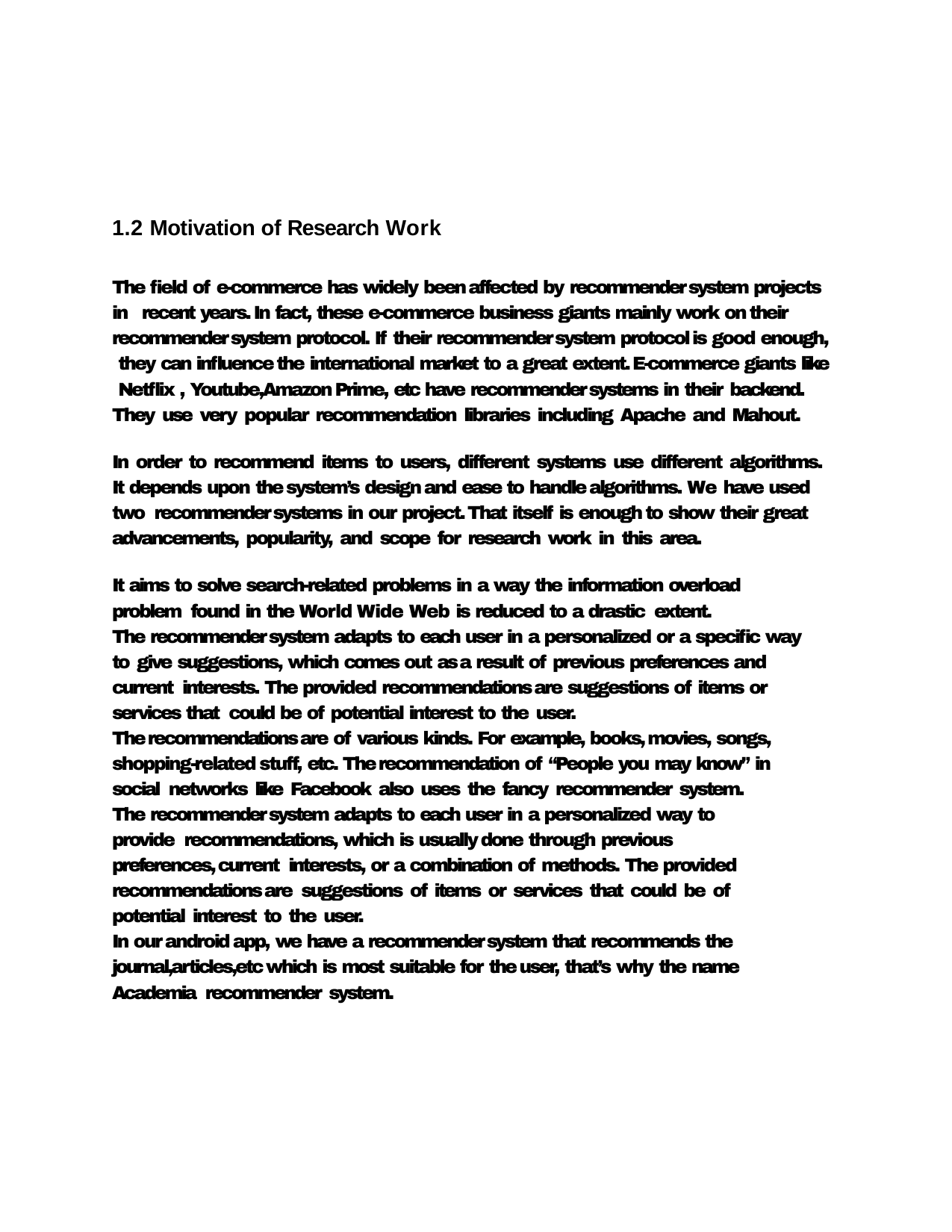

1.2 Motivation of Research Work

The field of e-commerce has widely been affected by recommender system projects in  recent years. In fact, these e-commerce business giants mainly work on their  recommender system protocol. If their recommender system protocol is good enough,  they can influence the international market to a great extent. E-commerce giants like  Netflix , Youtube,Amazon Prime, etc have recommender systems in their backend.
They use very popular recommendation libraries including Apache and Mahout.

In order to recommend items to users, different systems use different algorithms.
It depends upon the system’s design and ease to handle algorithms. We have used two  recommender systems in our project. That itself is enough to show their great  advancements, popularity, and scope for research work in this area.

It aims to solve search-related problems in a way the information overload problem  found in the World Wide Web is reduced to a drastic extent.
The recommender system adapts to each user in a personalized or a specific way to  give suggestions, which comes out as a result of previous preferences and current  interests. The provided recommendations are suggestions of items or services that  could be of potential interest to the user.
The recommendations are of various kinds. For example, books, movies, songs,  shopping-related stuff, etc. The recommendation of “People you may know” in social  networks like Facebook also uses the fancy recommender system.
The recommender system adapts to each user in a personalized way to provide  recommendations, which is usually done through previous preferences, current  interests, or a combination of methods. The provided recommendations are  suggestions of items or services that could be of potential interest to the user.
In our android app, we have a recommender system that recommends the  journal,articles,etc which is most suitable for the user, that’s why the name Academia  recommender system.